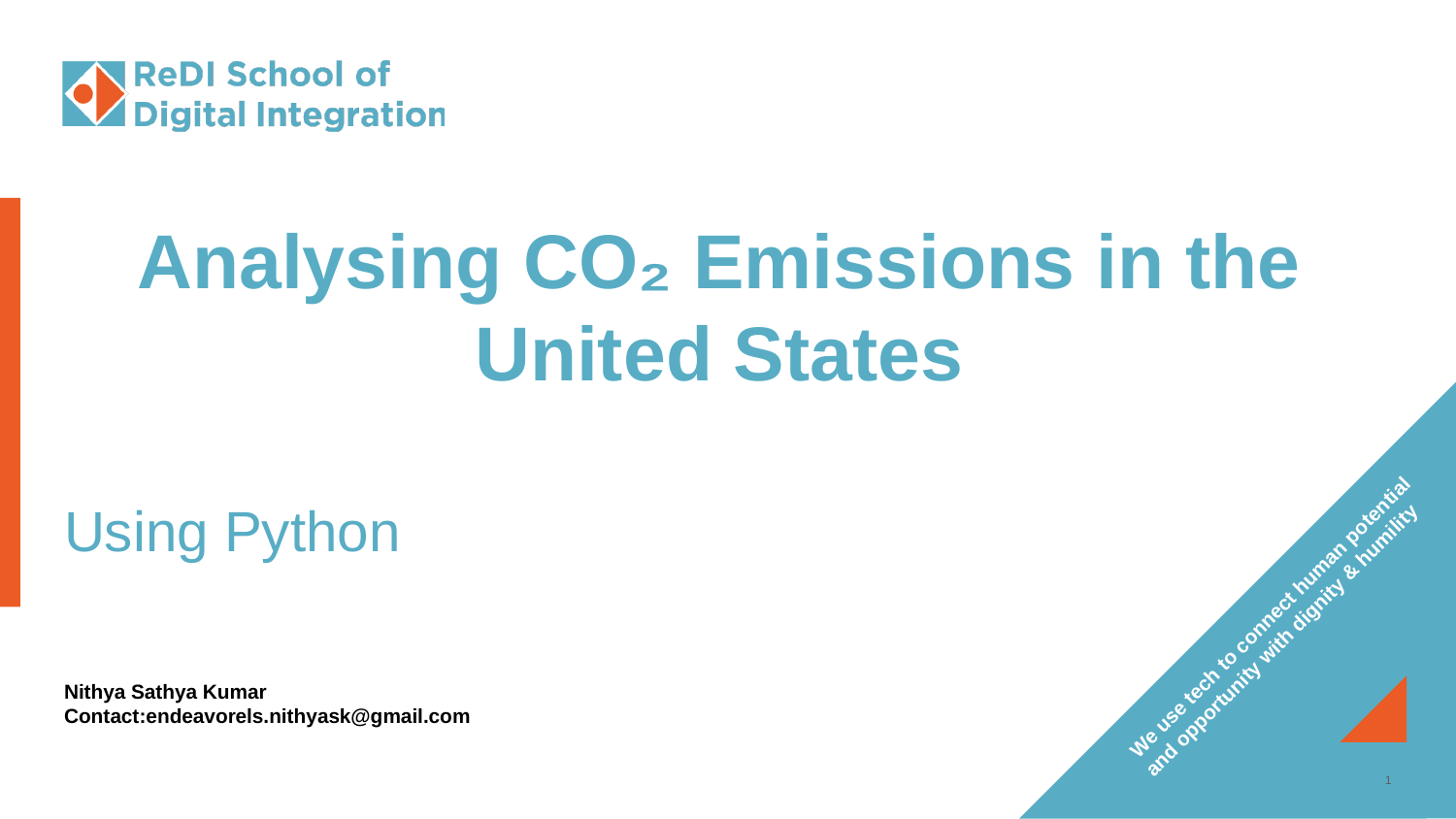

# Analysing CO₂ Emissions in the United States
Using Python
Nithya Sathya Kumar
Contact:endeavorels.nithyask@gmail.com
1